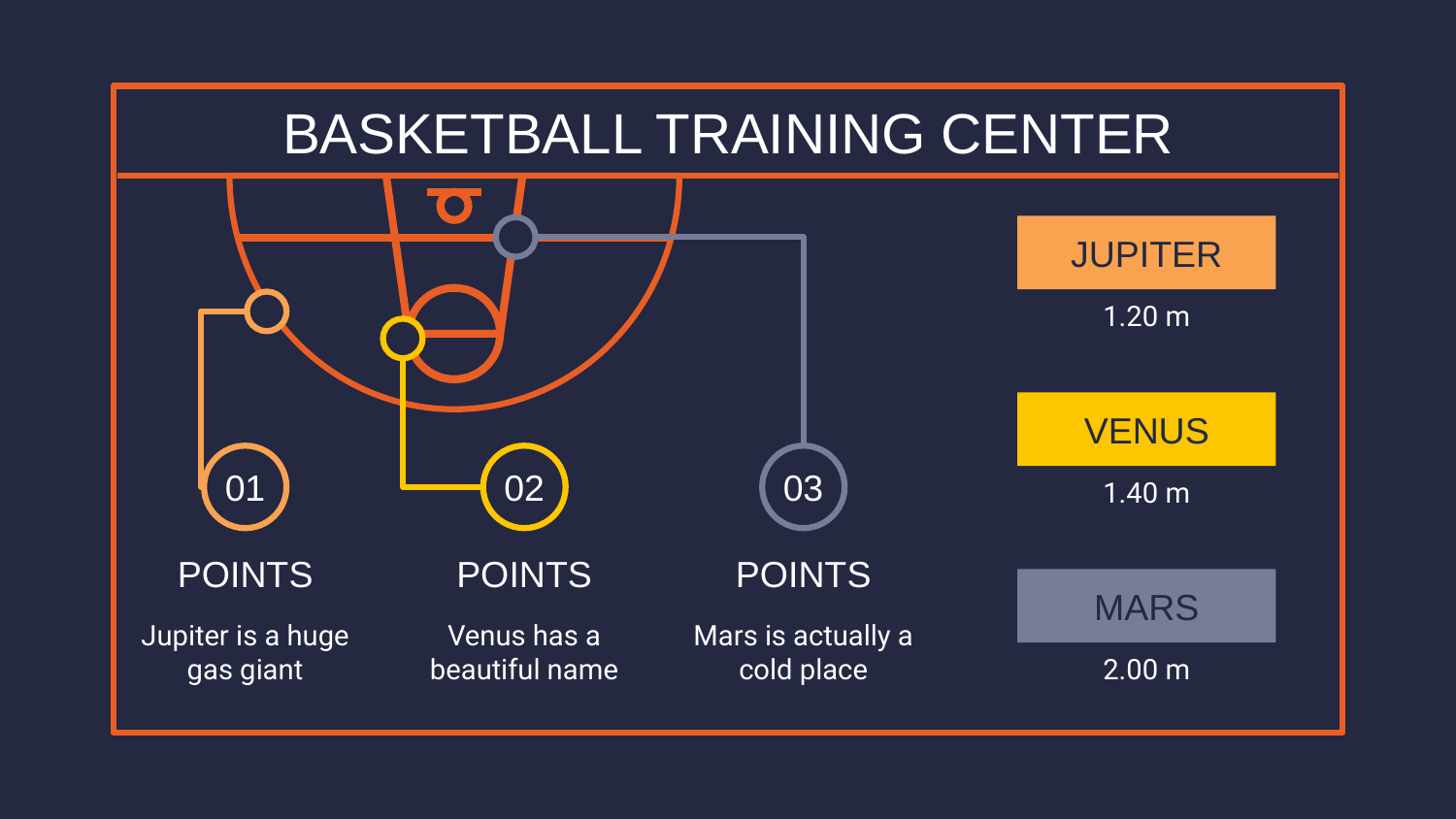

# BASKETBALL TRAINING CENTER
JUPITER
1.20 m

VENUS
1.40 m
01
02
03
POINTS
Jupiter is a huge gas giant
POINTS
Venus has a beautiful name
POINTS
Mars is actually a cold place
MARS
2.00 m